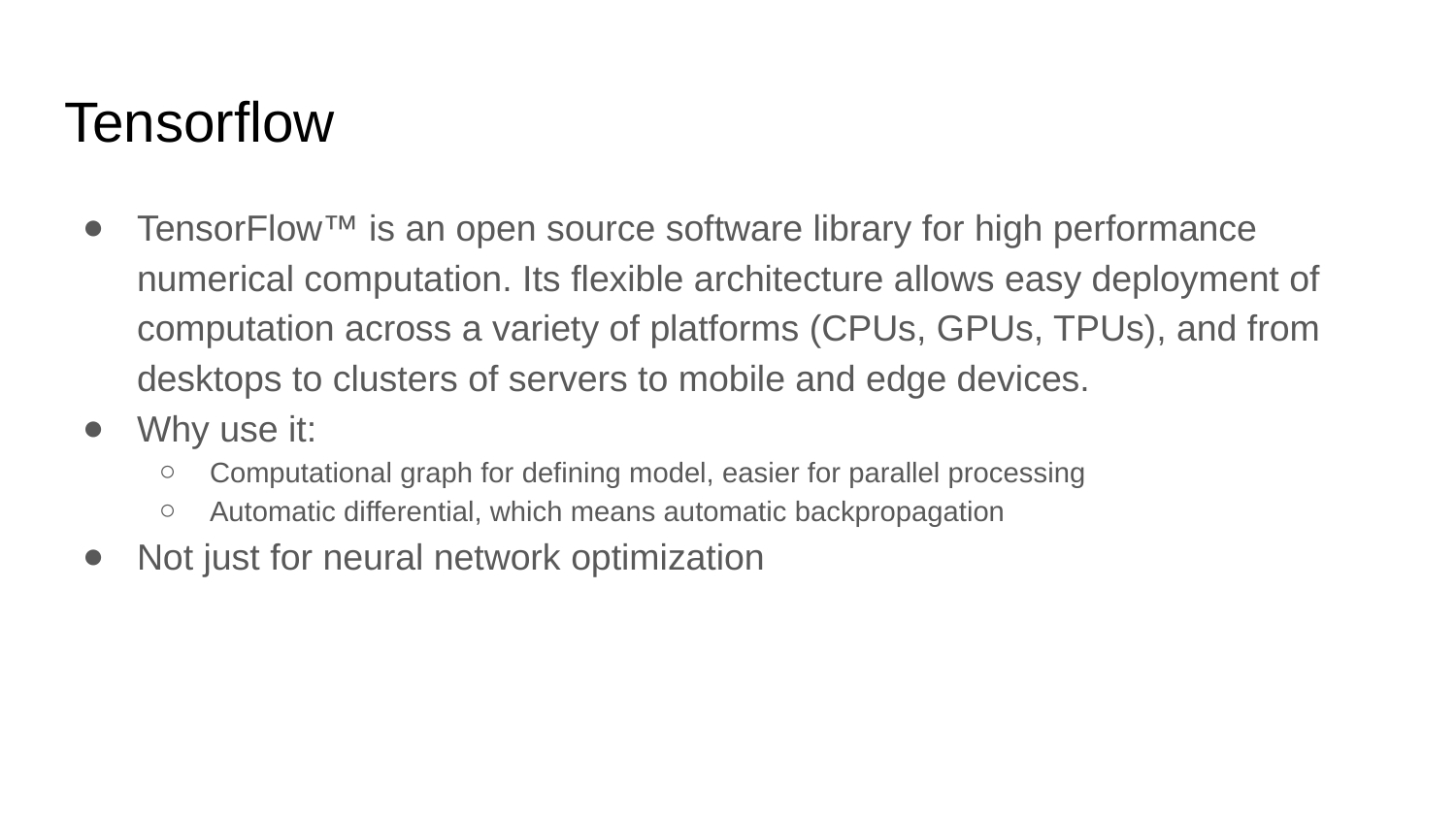

# Tensorflow
TensorFlow™ is an open source software library for high performance numerical computation. Its flexible architecture allows easy deployment of computation across a variety of platforms (CPUs, GPUs, TPUs), and from desktops to clusters of servers to mobile and edge devices.
Why use it:
Computational graph for defining model, easier for parallel processing
Automatic differential, which means automatic backpropagation
Not just for neural network optimization